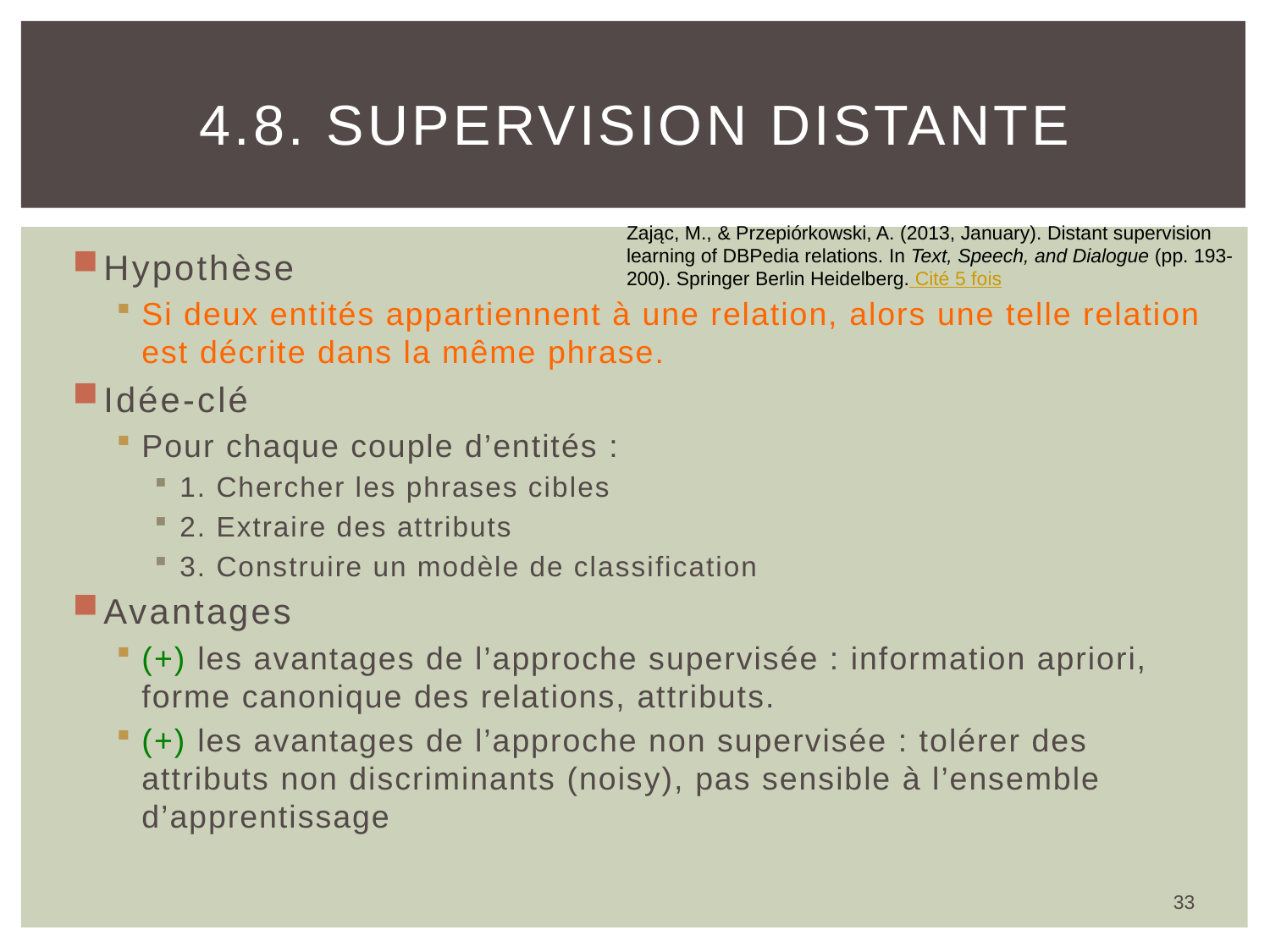

# 4.8. Supervision distante
Zając, M., & Przepiórkowski, A. (2013, January). Distant supervision learning of DBPedia relations. In Text, Speech, and Dialogue (pp. 193-200). Springer Berlin Heidelberg. Cité 5 fois
Hypothèse
Si deux entités appartiennent à une relation, alors une telle relation est décrite dans la même phrase.
Idée-clé
Pour chaque couple d’entités :
1. Chercher les phrases cibles
2. Extraire des attributs
3. Construire un modèle de classification
Avantages
(+) les avantages de l’approche supervisée : information apriori, forme canonique des relations, attributs.
(+) les avantages de l’approche non supervisée : tolérer des attributs non discriminants (noisy), pas sensible à l’ensemble d’apprentissage
33